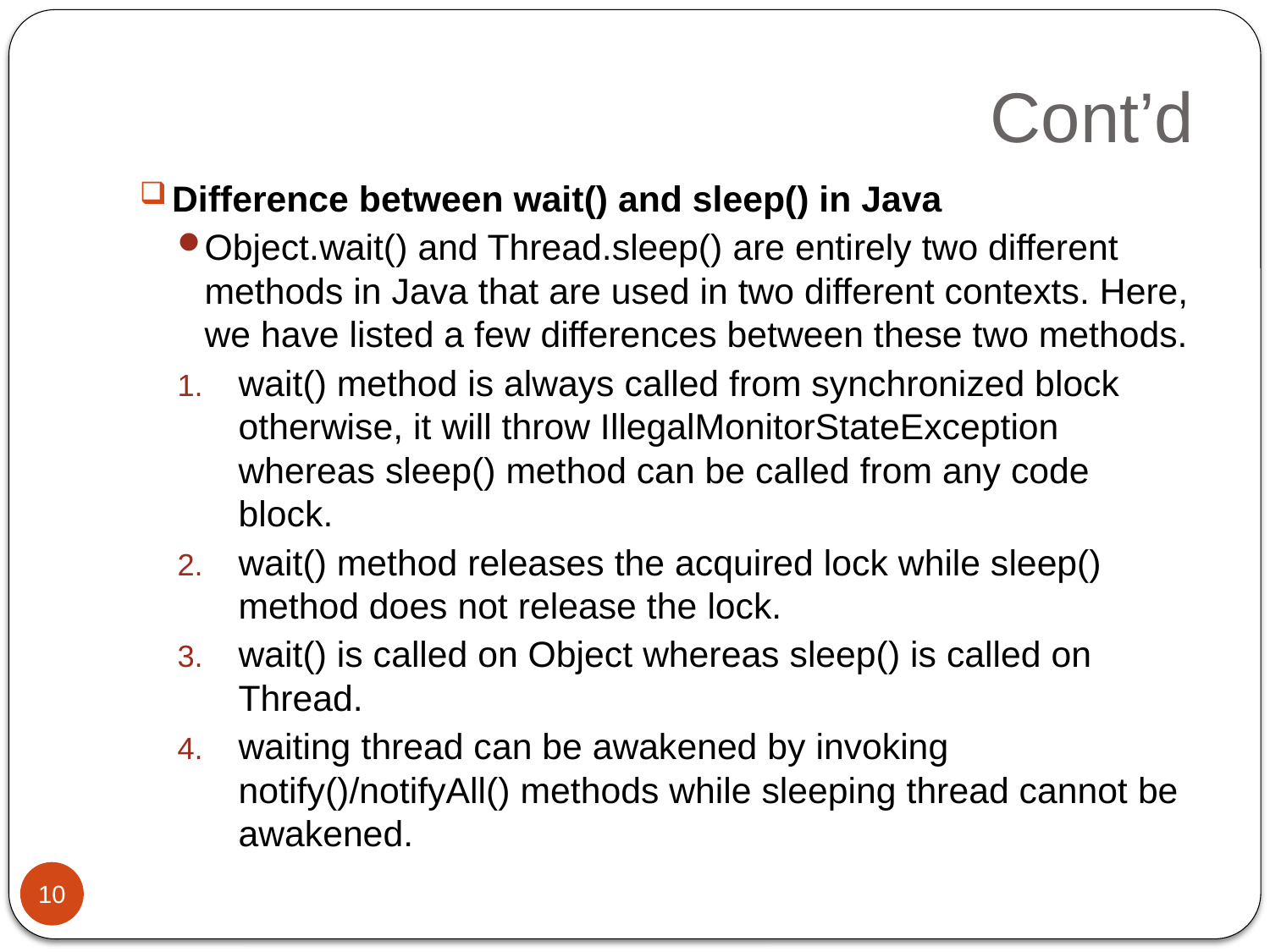

# Cont’d
Difference between wait() and sleep() in Java
Object.wait() and Thread.sleep() are entirely two different methods in Java that are used in two different contexts. Here, we have listed a few differences between these two methods.
wait() method is always called from synchronized block otherwise, it will throw IllegalMonitorStateException whereas sleep() method can be called from any code block.
wait() method releases the acquired lock while sleep() method does not release the lock.
wait() is called on Object whereas sleep() is called on Thread.
waiting thread can be awakened by invoking notify()/notifyAll() methods while sleeping thread cannot be awakened.
10